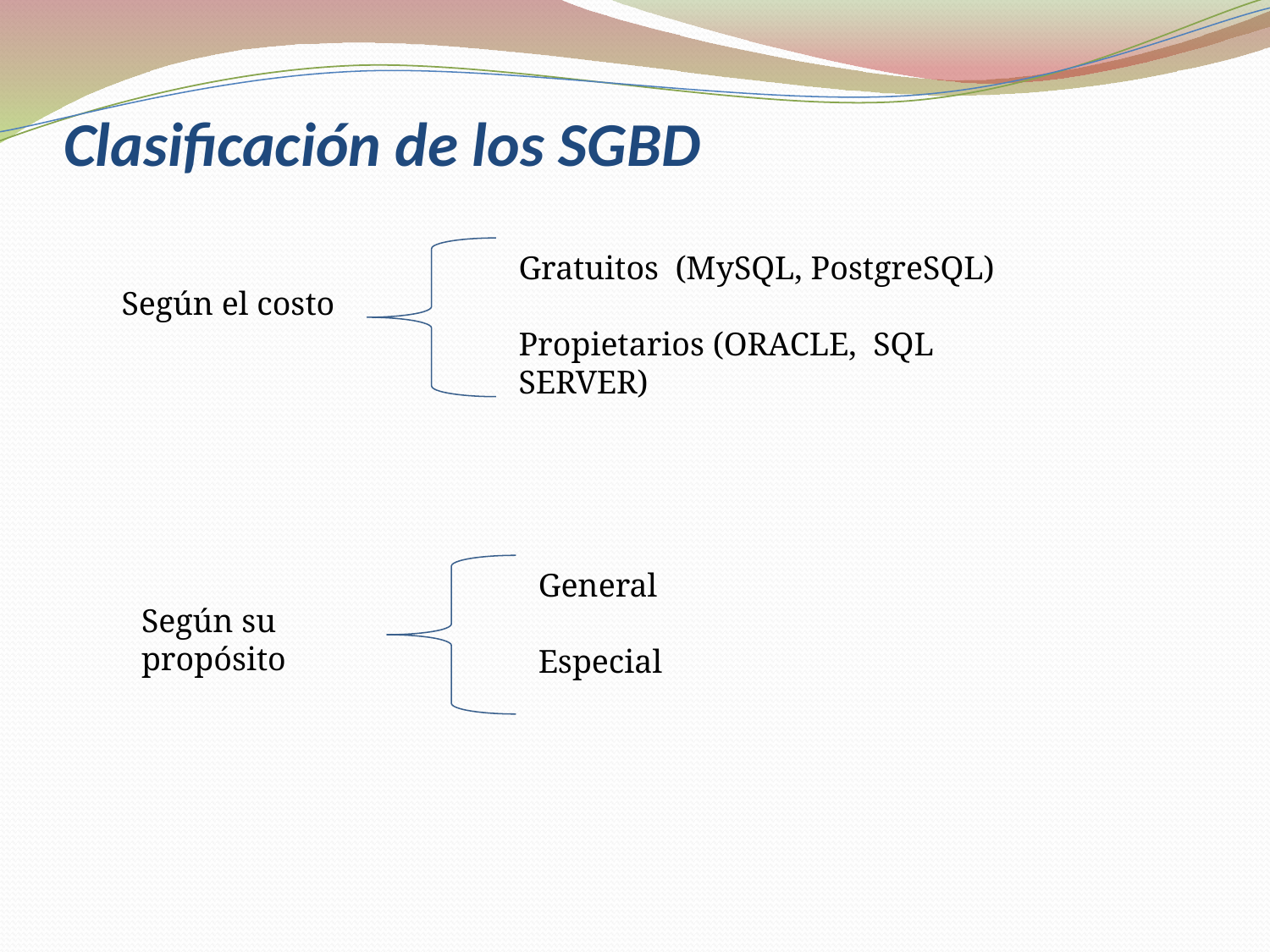

# Clasificación de los SGBD

Gratuitos  (MySQL, PostgreSQL)

Propietarios (ORACLE,  SQL SERVER)
Según el costo

General

Especial
Según su propósito